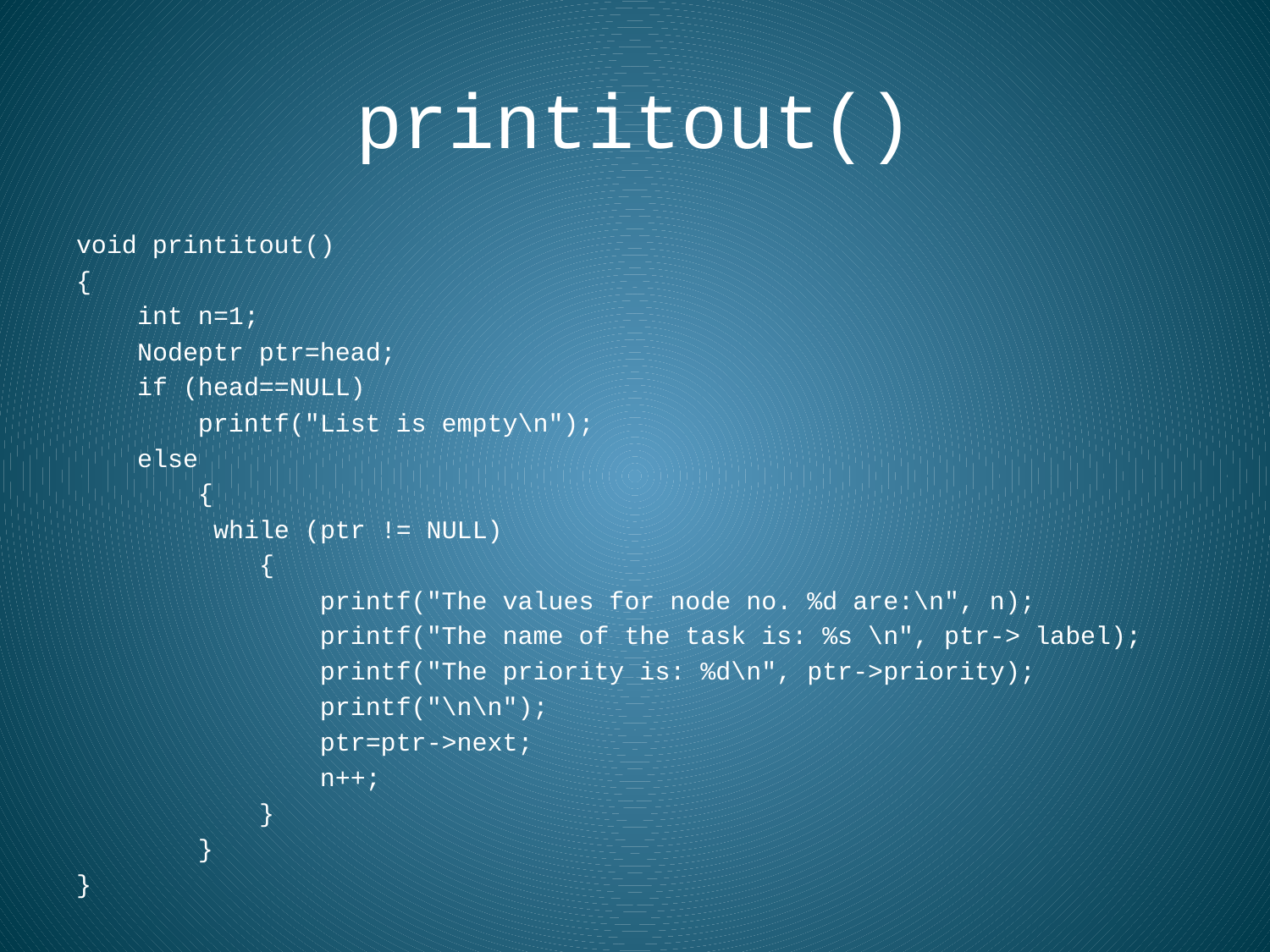

# printitout()
void printitout()
{
    int n=1;
    Nodeptr ptr=head;
    if (head==NULL)
        printf("List is empty\n");
    else
        {
         while (ptr != NULL)
            {
                printf("The values for node no. %d are:\n", n);
                printf("The name of the task is: %s \n", ptr->			label);
                printf("The priority is: %d\n", ptr->priority);
                printf("\n\n");
                ptr=ptr->next;
                n++;
            }
        }
}